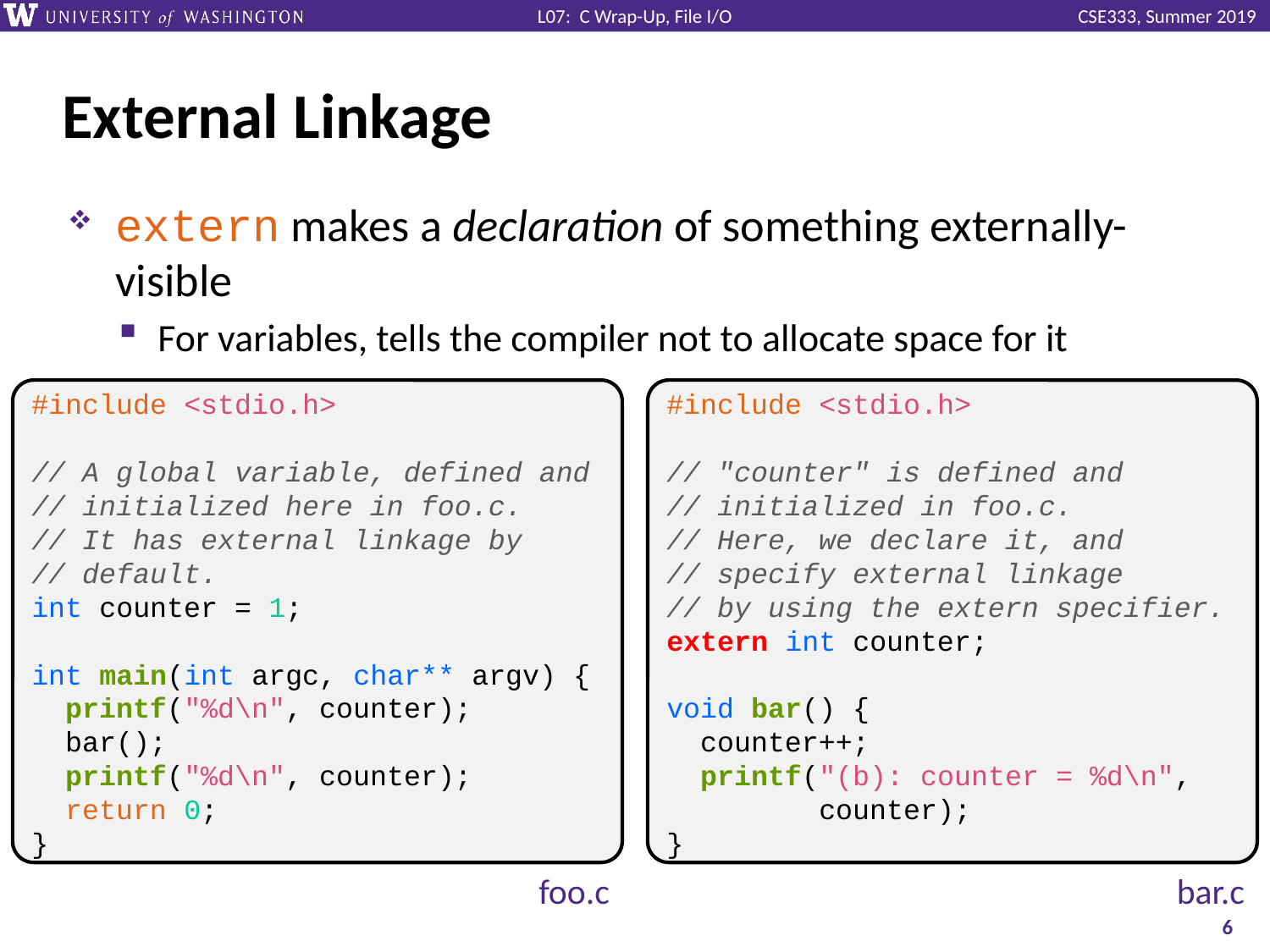

# External Linkage
extern makes a declaration of something externally-visible
For variables, tells the compiler not to allocate space for it
#include <stdio.h>

// A global variable, defined and
// initialized here in foo.c.
// It has external linkage by
// default.
int counter = 1;

int main(int argc, char** argv) {
  printf("%d\n", counter);
  bar();
  printf("%d\n", counter);
  return 0;
}
#include <stdio.h>

// "counter" is defined and
// initialized in foo.c.
// Here, we declare it, and
// specify external linkage
// by using the extern specifier.
extern int counter;

void bar() {
  counter++;
  printf("(b): counter = %d\n",
         counter);
}
foo.c
bar.c
6